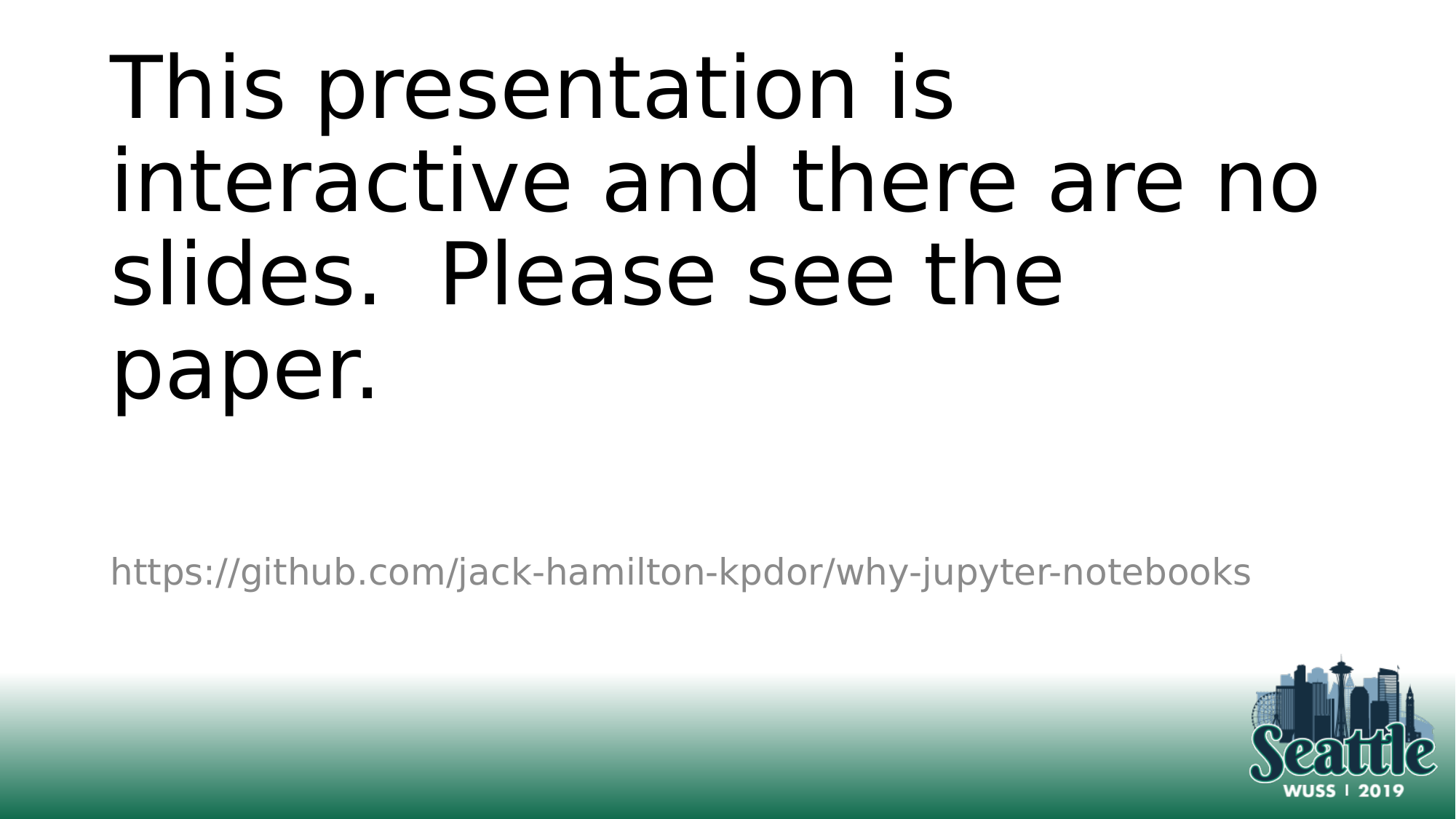

# This presentation is interactive and there are no slides.  Please see the paper.
https://github.com/jack-hamilton-kpdor/why-jupyter-notebooks